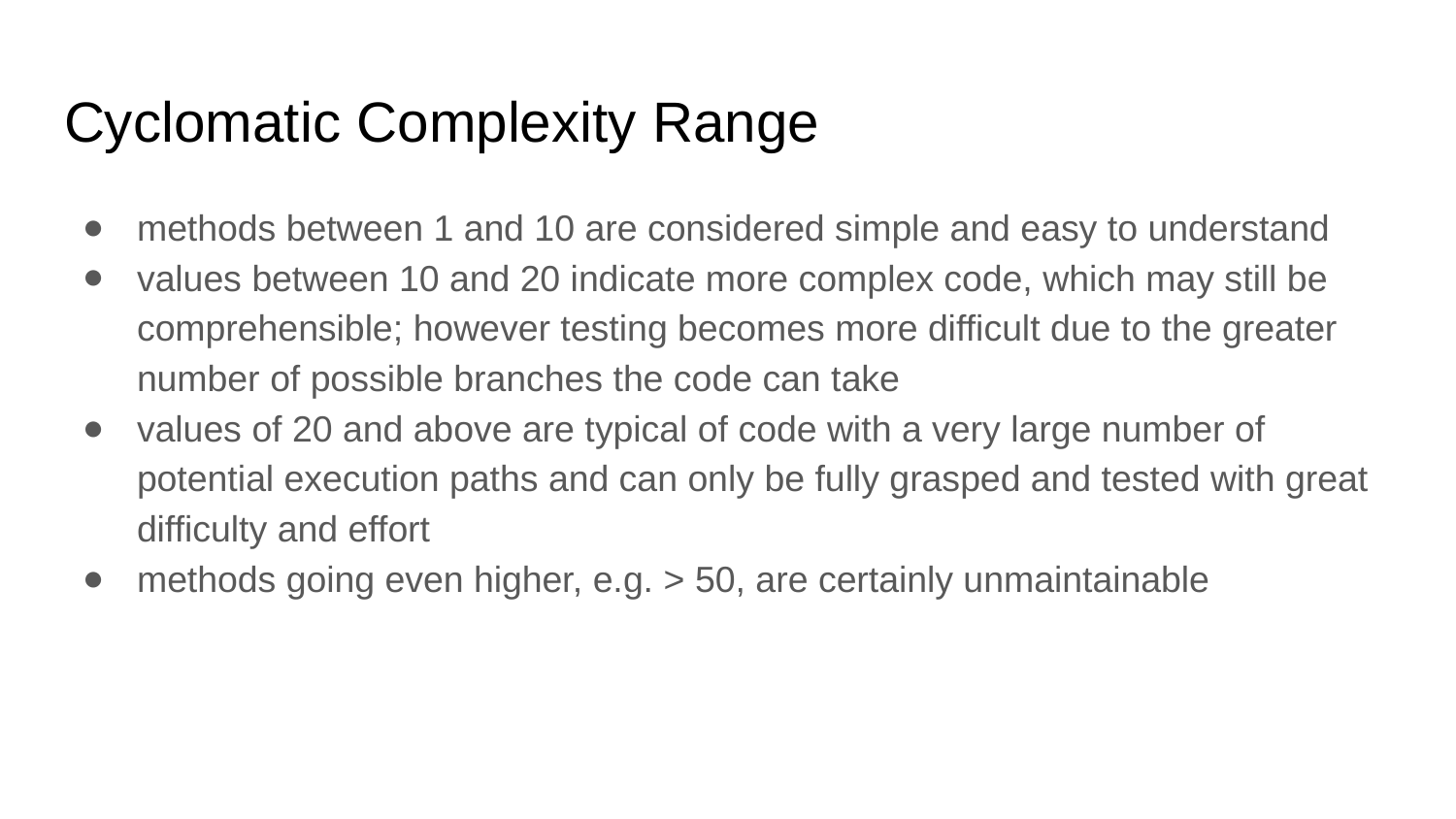

# Cyclomatic Complexity Range
methods between 1 and 10 are considered simple and easy to understand
values between 10 and 20 indicate more complex code, which may still be comprehensible; however testing becomes more difficult due to the greater number of possible branches the code can take
values of 20 and above are typical of code with a very large number of potential execution paths and can only be fully grasped and tested with great difficulty and effort
methods going even higher, e.g. > 50, are certainly unmaintainable